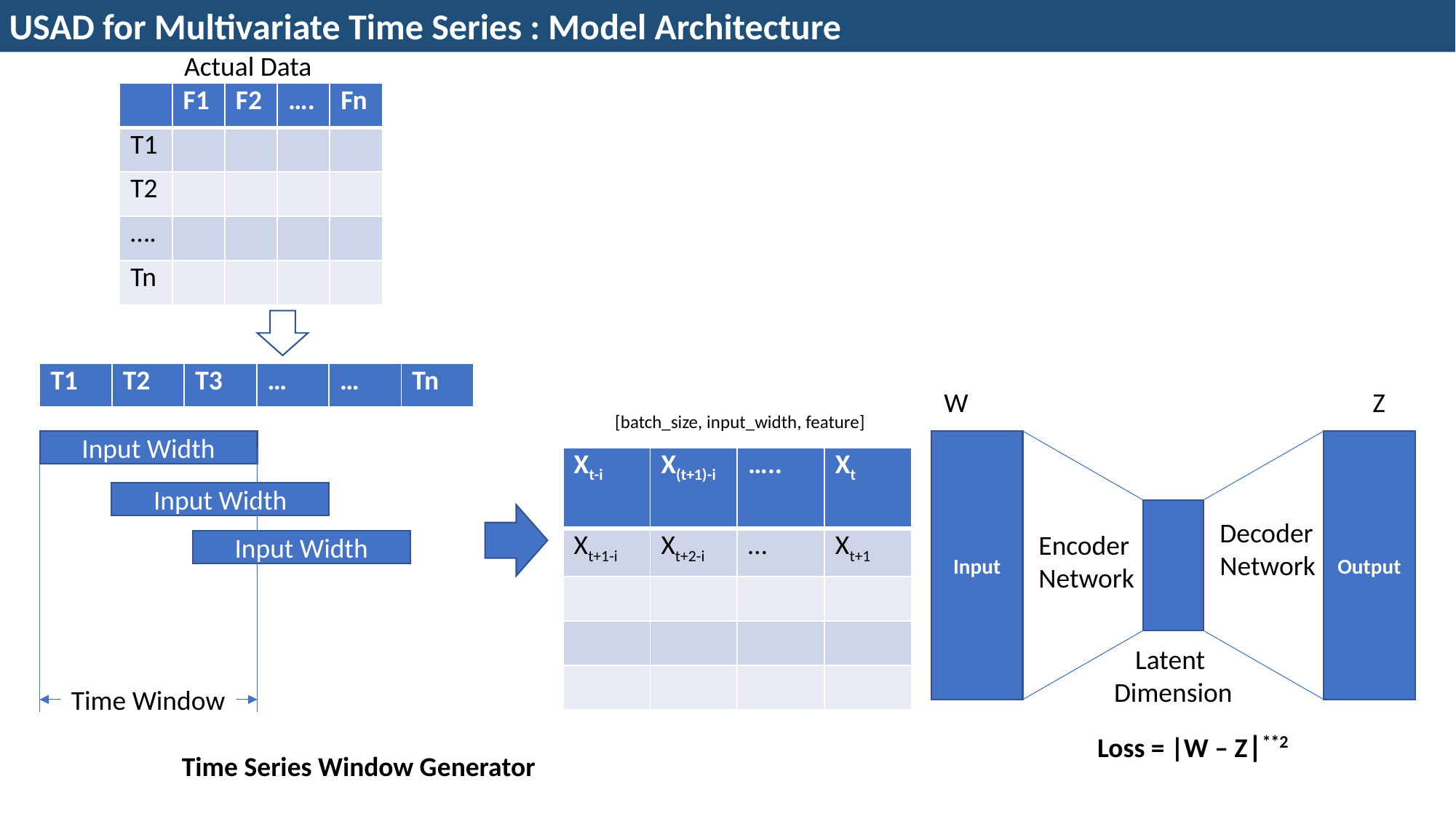

USAD for Multivariate Time Series : Model Architecture
Model Architecture
Actual Data
|  | F1 | F2 | …. | Fn |
| --- | --- | --- | --- | --- |
| T1 |  |  |  |  |
| T2 |  |  |  |  |
| …. |  |  |  |  |
| Tn |  |  |  |  |

| T1 | T2 | T3 | … | … | Tn |
| --- | --- | --- | --- | --- | --- |
W
Z
[batch_size, input_width, feature]
Input
Output
Input Width
| Xt-i | X(t+1)-i | ….. | Xt |
| --- | --- | --- | --- |
| Xt+1-i | Xt+2-i | … | Xt+1 |
|  |  |  |  |
|  |  |  |  |
|  |  |  |  |
Input Width

Decoder
Network
Encoder
Network
Input Width
Latent
Dimension
Time Window
Loss = |W – Z|**2
Time Series Window Generator